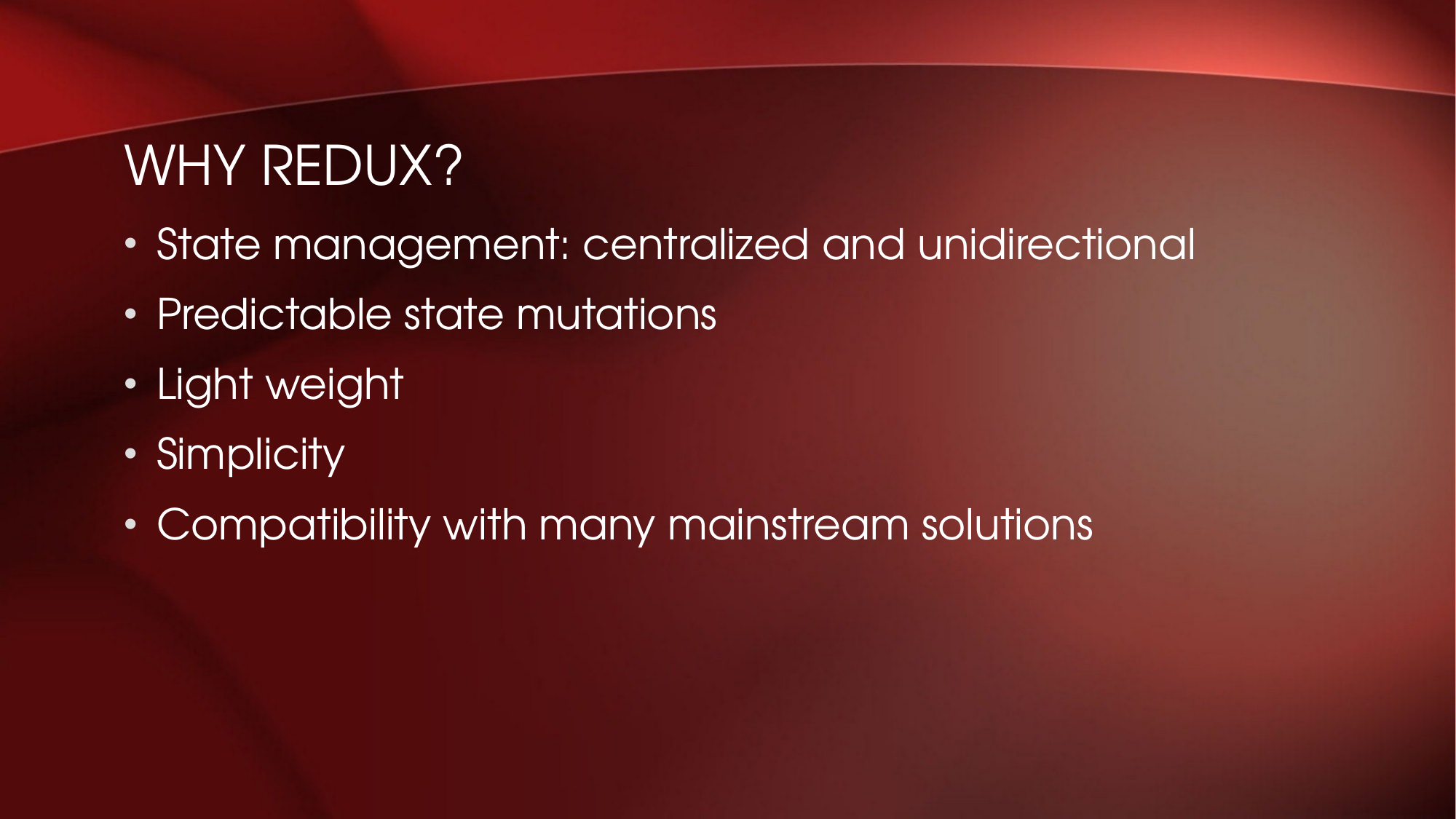

# Why redux?
State management: centralized and unidirectional
Predictable state mutations
Light weight
Simplicity
Compatibility with many mainstream solutions